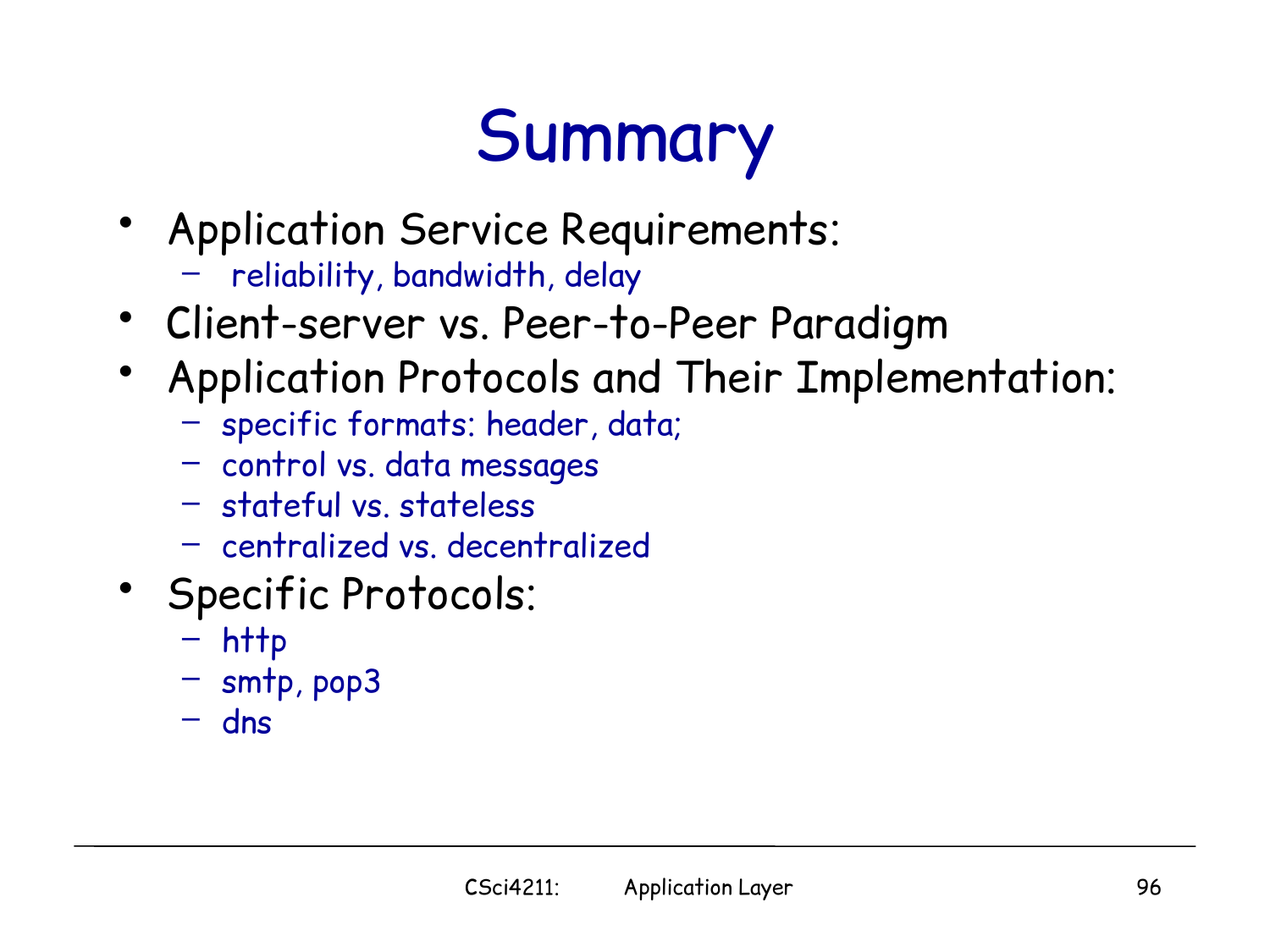

# Summary
Application Service Requirements:
 reliability, bandwidth, delay
Client-server vs. Peer-to-Peer Paradigm
Application Protocols and Their Implementation:
specific formats: header, data;
control vs. data messages
stateful vs. stateless
centralized vs. decentralized
Specific Protocols:
http
smtp, pop3
dns
CSci4211:          Application Layer
96